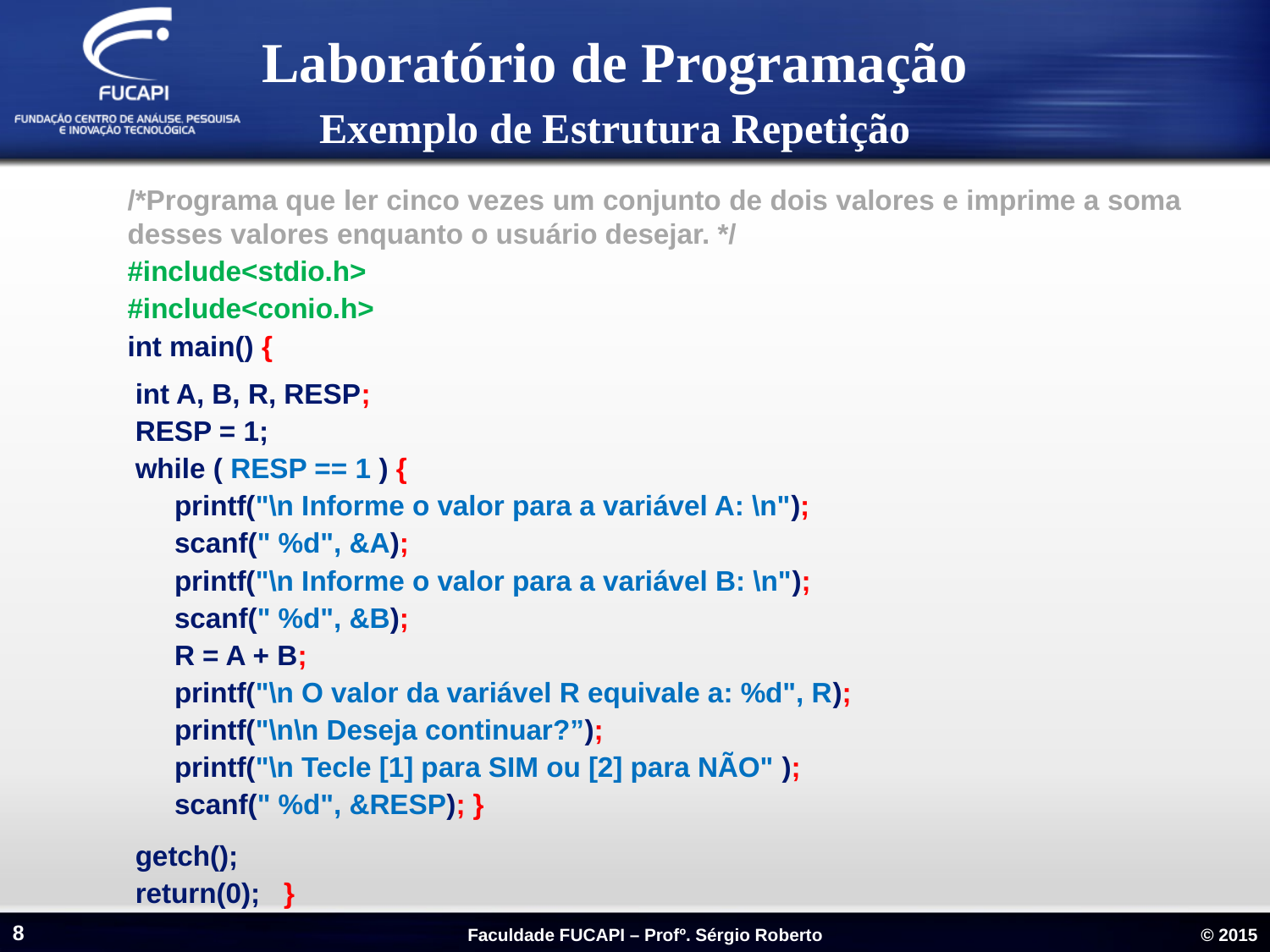

Laboratório de Programação
Exemplo de Estrutura Repetição
/*Programa que ler cinco vezes um conjunto de dois valores e imprime a soma desses valores enquanto o usuário desejar. */
#include<stdio.h>
#include<conio.h>
int main() {

 int A, B, R, RESP;
 RESP = 1;
 while ( RESP == 1 ) {
      printf("\n Informe o valor para a variável A: \n");
      scanf(" %d", &A);
      printf("\n Informe o valor para a variável B: \n");
      scanf(" %d", &B);
      R = A + B;
      printf("\n O valor da variável R equivale a: %d", R);
      printf("\n\n Deseja continuar?”);
      printf("\n Tecle [1] para SIM ou [2] para NÃO" );
      scanf(" %d", &RESP); }

 getch();
 return(0);   }